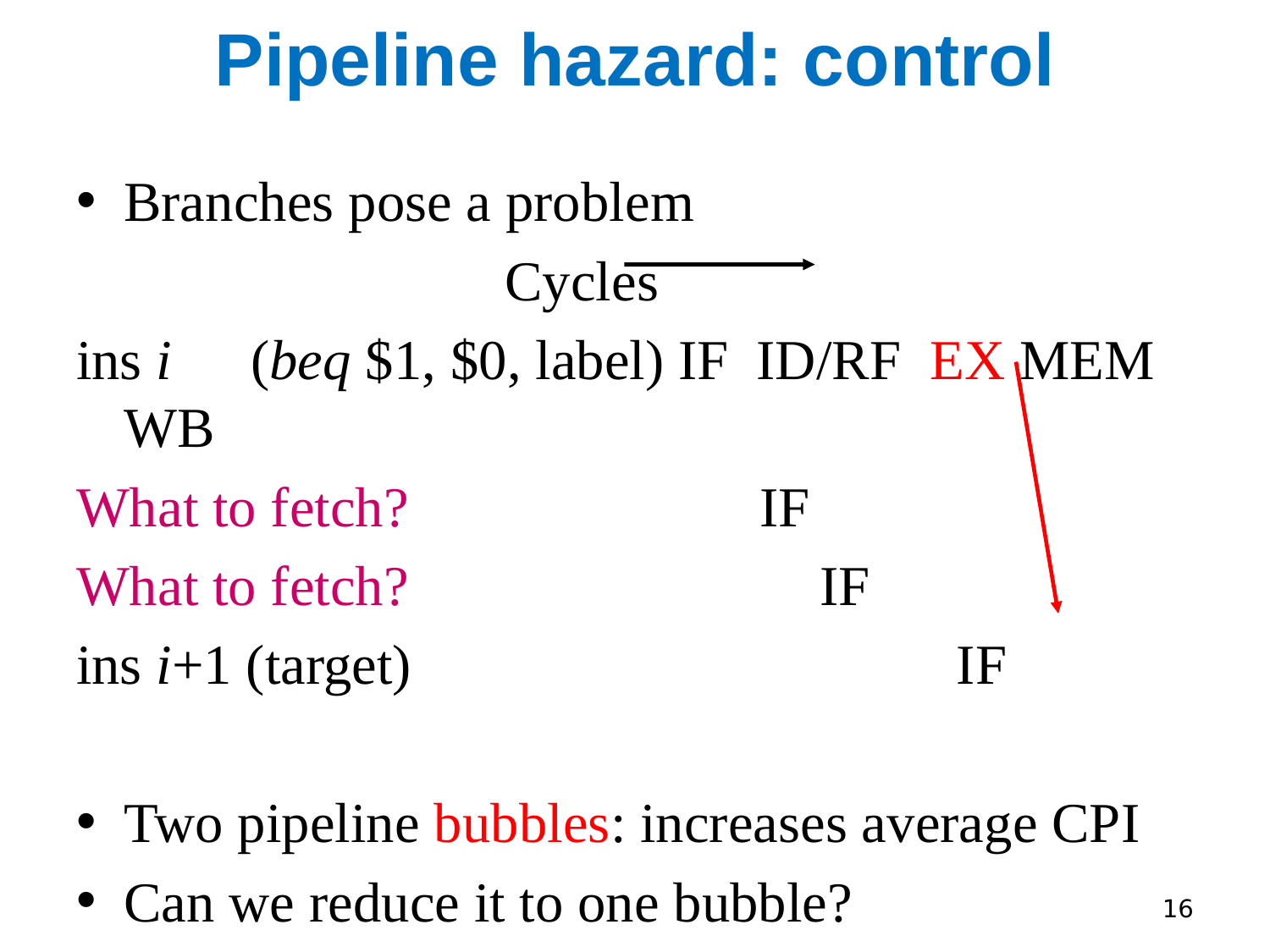

# Pipeline hazard: control
Branches pose a problem
				Cycles
ins i	(beq $1, $0, label) IF  ID/RF  EX MEM WB
What to fetch?	                  IF
What to fetch?                             IF
ins i+1 (target)				     IF

Two pipeline bubbles: increases average CPI
Can we reduce it to one bubble?

16